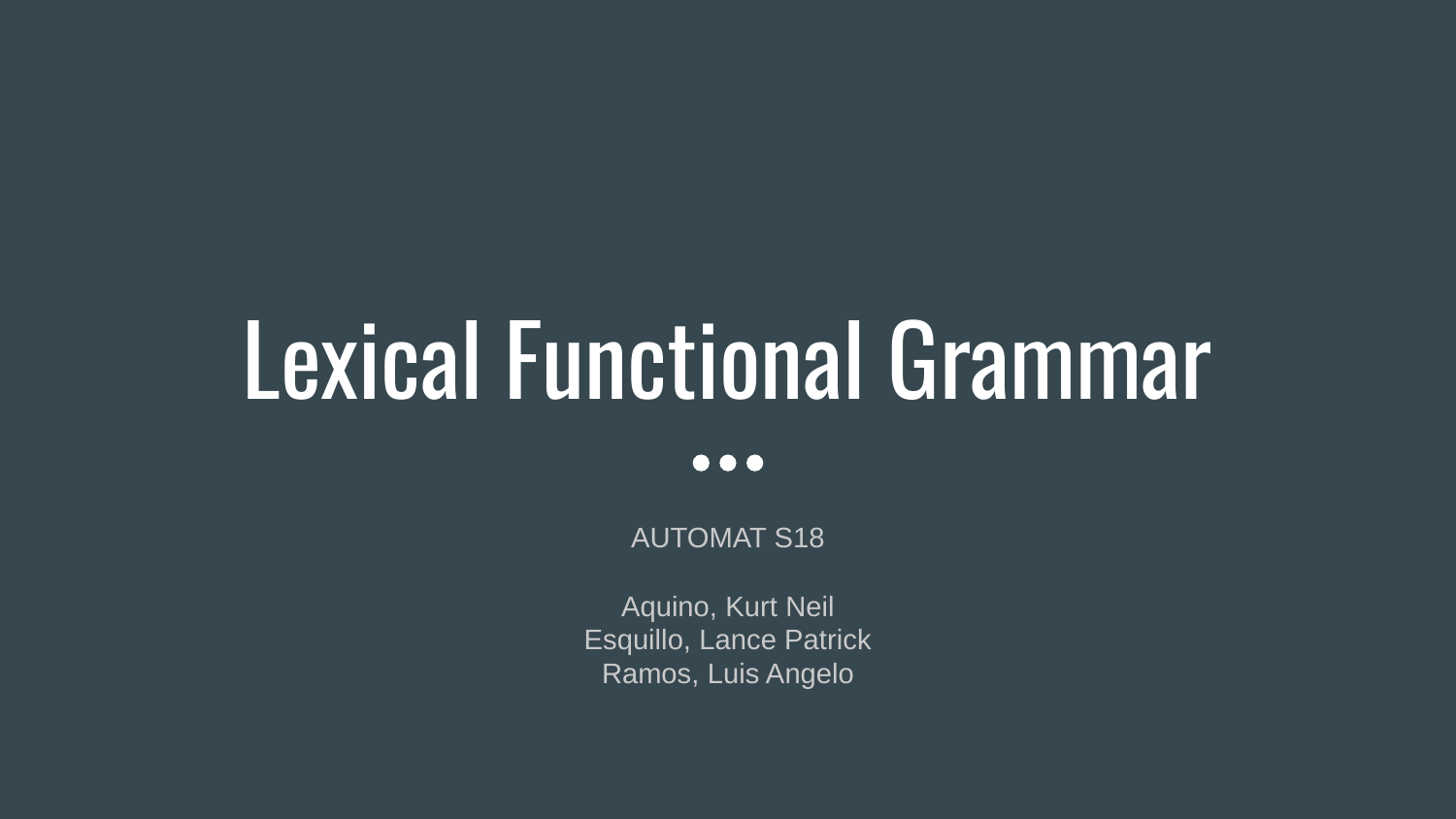

# Lexical Functional Grammar
AUTOMAT S18

Aquino, Kurt Neil
Esquillo, Lance Patrick
Ramos, Luis Angelo